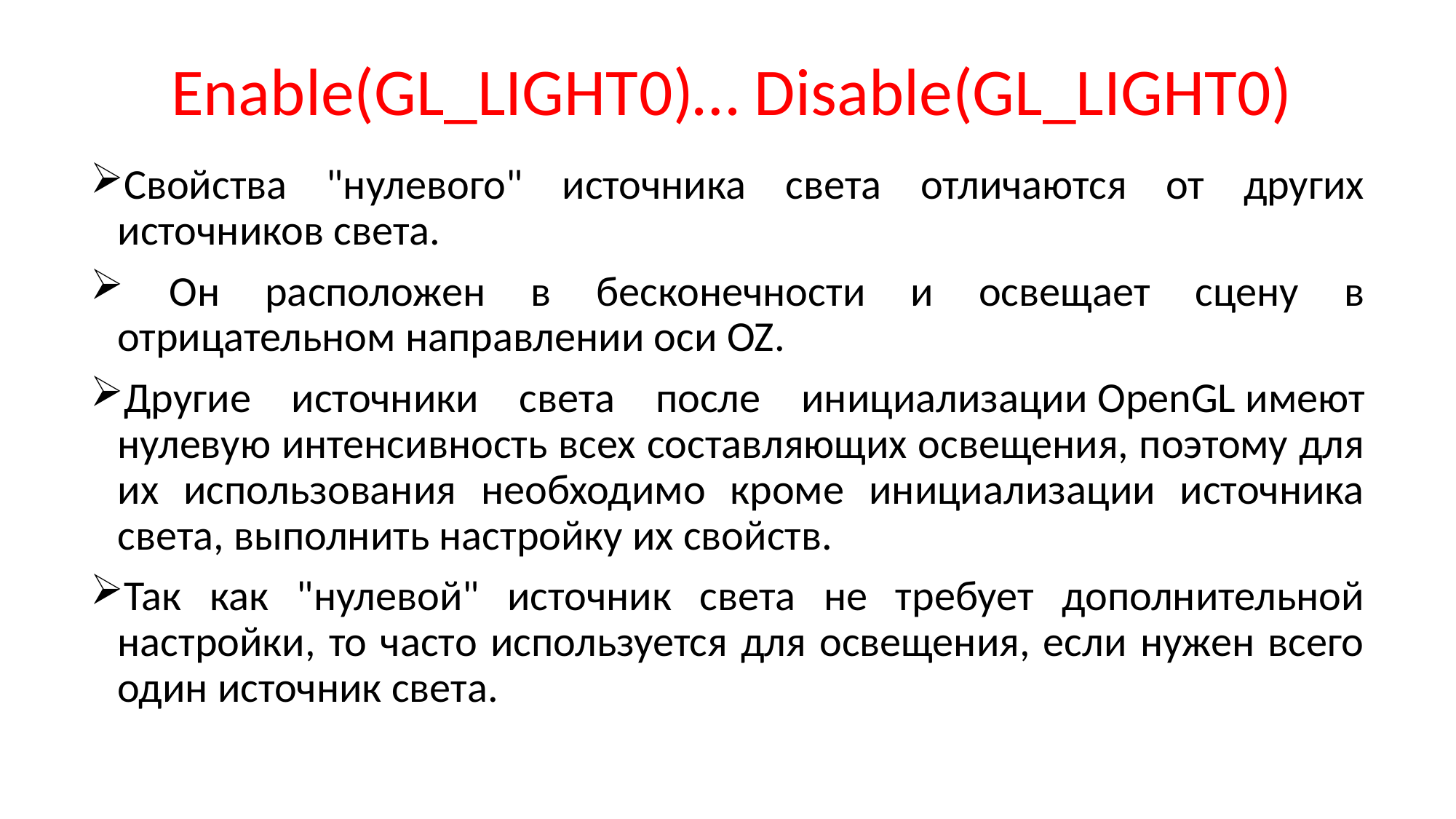

# Enable(GL_LIGHT0)… Disable(GL_LIGHT0)
Свойства "нулевого" источника света отличаются от других источников света.
 Он расположен в бесконечности и освещает сцену в отрицательном направлении оси OZ.
Другие источники света после инициализации OpenGL имеют нулевую интенсивность всех составляющих освещения, поэтому для их использования необходимо кроме инициализации источника света, выполнить настройку их свойств.
Так как "нулевой" источник света не требует дополнительной настройки, то часто используется для освещения, если нужен всего один источник света.